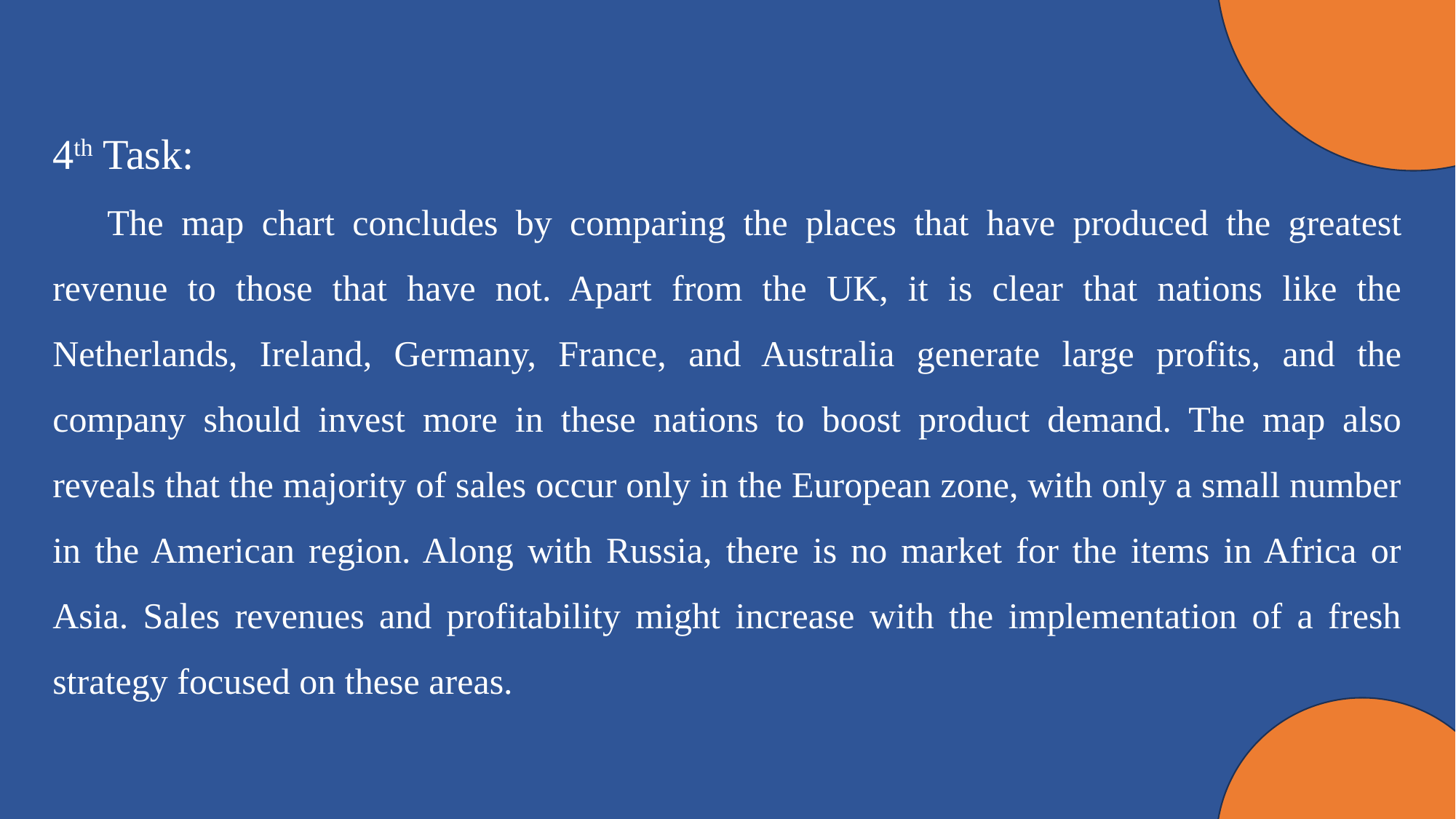

4th Task:
The map chart concludes by comparing the places that have produced the greatest revenue to those that have not. Apart from the UK, it is clear that nations like the Netherlands, Ireland, Germany, France, and Australia generate large profits, and the company should invest more in these nations to boost product demand. The map also reveals that the majority of sales occur only in the European zone, with only a small number in the American region. Along with Russia, there is no market for the items in Africa or Asia. Sales revenues and profitability might increase with the implementation of a fresh strategy focused on these areas.